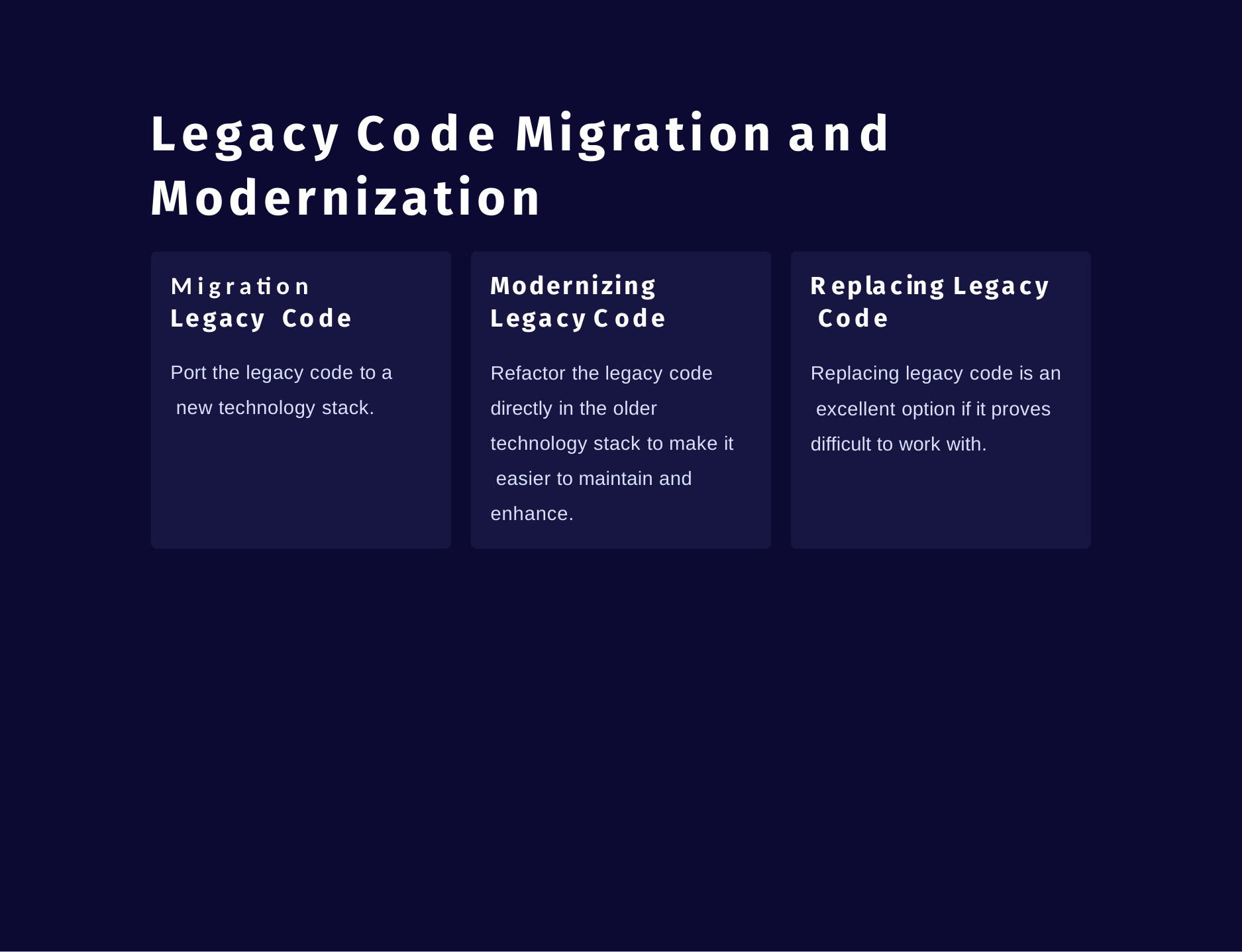

# Legacy Code Migration and  Modernization

Migration Legacy  Code
Modernizing  Legacy Code
Replacing Legacy  Code
Port the legacy code to a  new technology stack.
Refactor the legacy code  directly in the older  technology stack to make it  easier to maintain and  enhance.
Replacing legacy code is an  excellent option if it proves  difficult to work with.